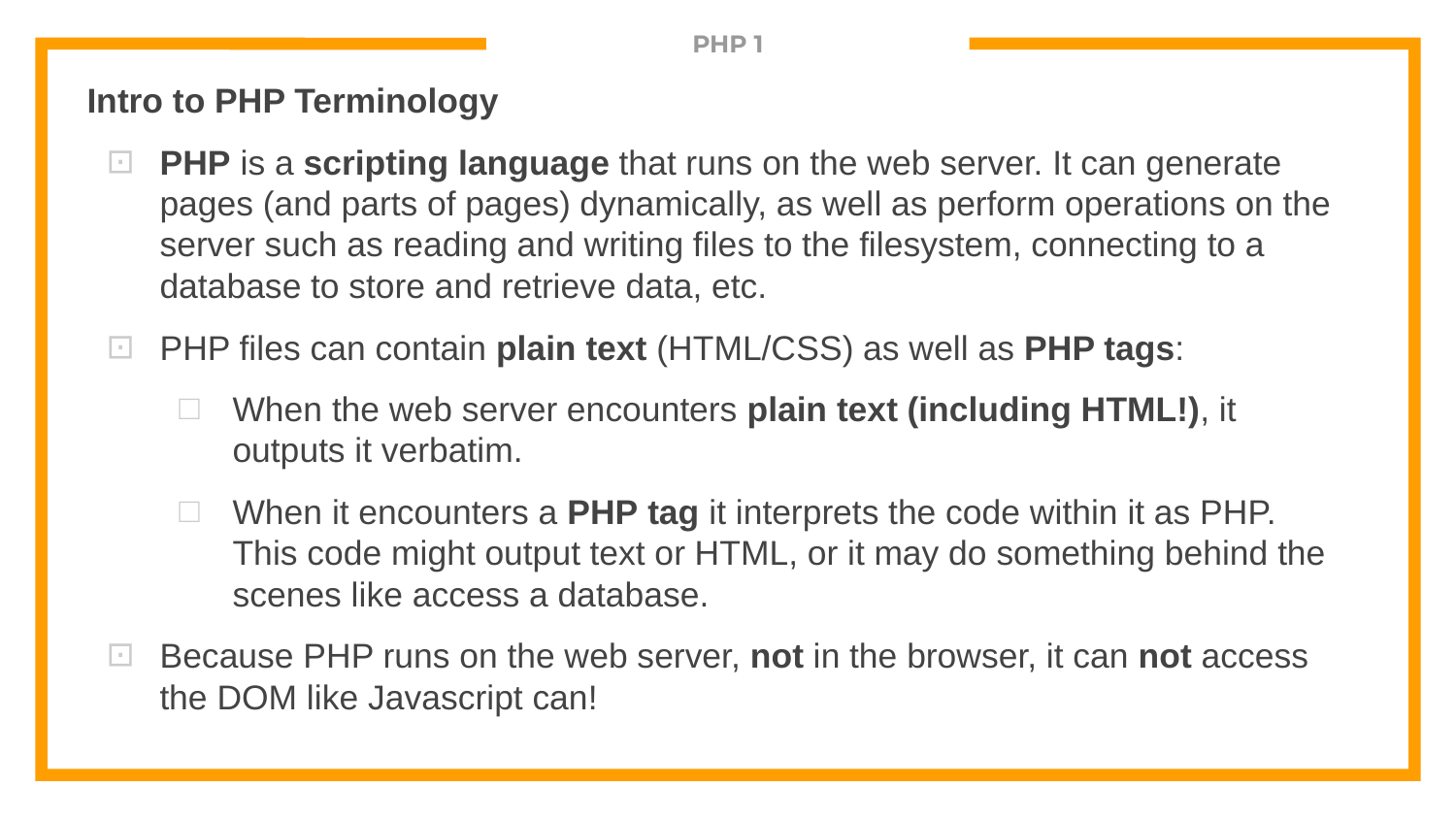

# PHP 1
Intro to PHP Terminology
PHP is a scripting language that runs on the web server. It can generate pages (and parts of pages) dynamically, as well as perform operations on the server such as reading and writing files to the filesystem, connecting to a database to store and retrieve data, etc.
PHP files can contain plain text (HTML/CSS) as well as PHP tags:
When the web server encounters plain text (including HTML!), it outputs it verbatim.
When it encounters a PHP tag it interprets the code within it as PHP. This code might output text or HTML, or it may do something behind the scenes like access a database.
Because PHP runs on the web server, not in the browser, it can not access the DOM like Javascript can!